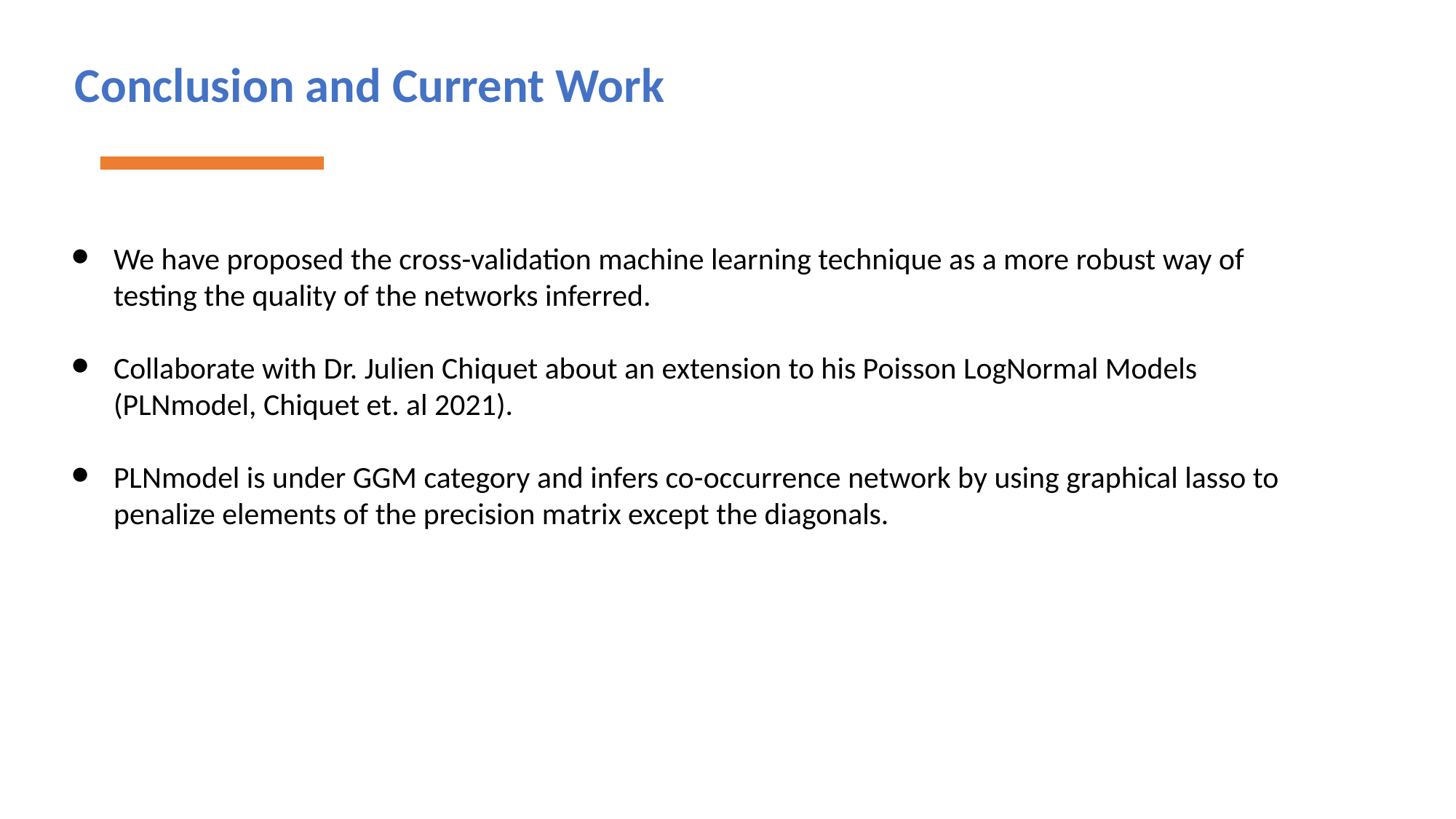

Conclusion and Current Work

We have proposed the cross-validation machine learning technique as a more robust way of testing the quality of the networks inferred.

Collaborate with Dr. Julien Chiquet about an extension to his Poisson LogNormal Models (PLNmodel, Chiquet et. al 2021).

PLNmodel is under GGM category and infers co-occurrence network by using graphical lasso to penalize elements of the precision matrix except the diagonals.